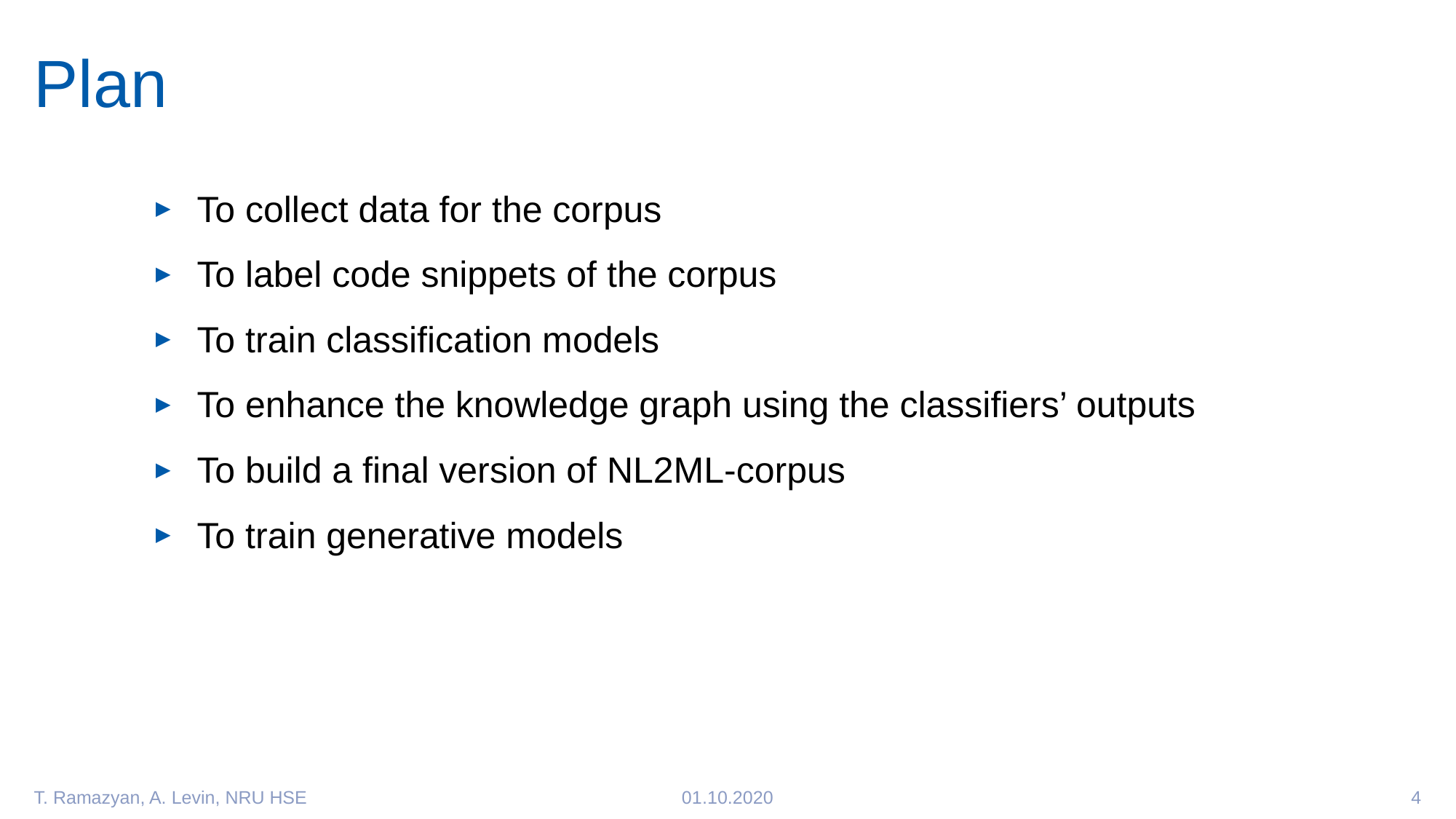

# Plan
To collect data for the corpus
To label code snippets of the corpus
To train classification models
To enhance the knowledge graph using the classifiers’ outputs
To build a final version of NL2ML-corpus
To train generative models
T. Ramazyan, A. Levin, NRU HSE
01.10.2020
4